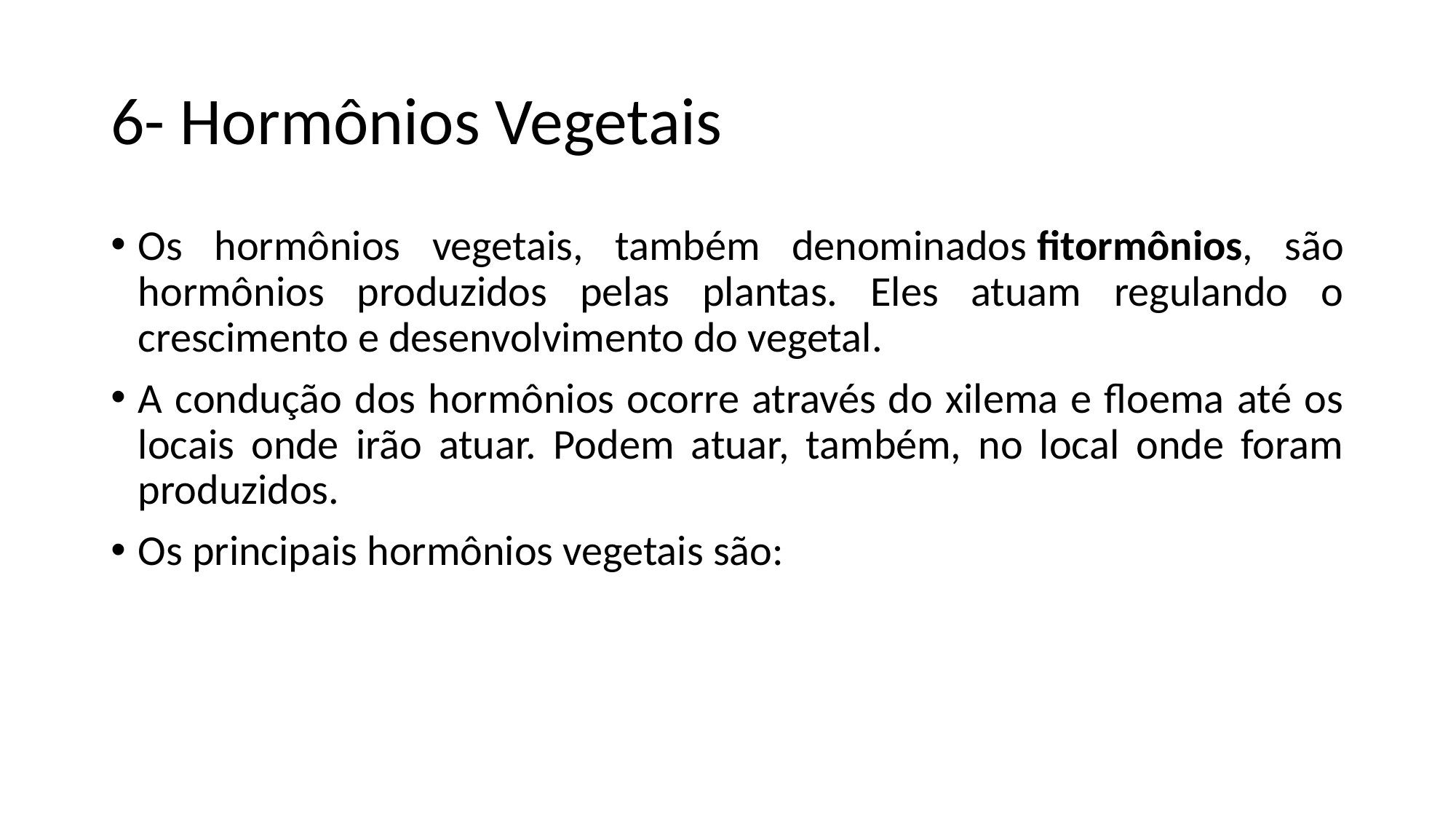

# 6- Hormônios Vegetais
Os hormônios vegetais, também denominados fitormônios, são hormônios produzidos pelas plantas. Eles atuam regulando o crescimento e desenvolvimento do vegetal.
A condução dos hormônios ocorre através do xilema e floema até os locais onde irão atuar. Podem atuar, também, no local onde foram produzidos.
Os principais hormônios vegetais são: